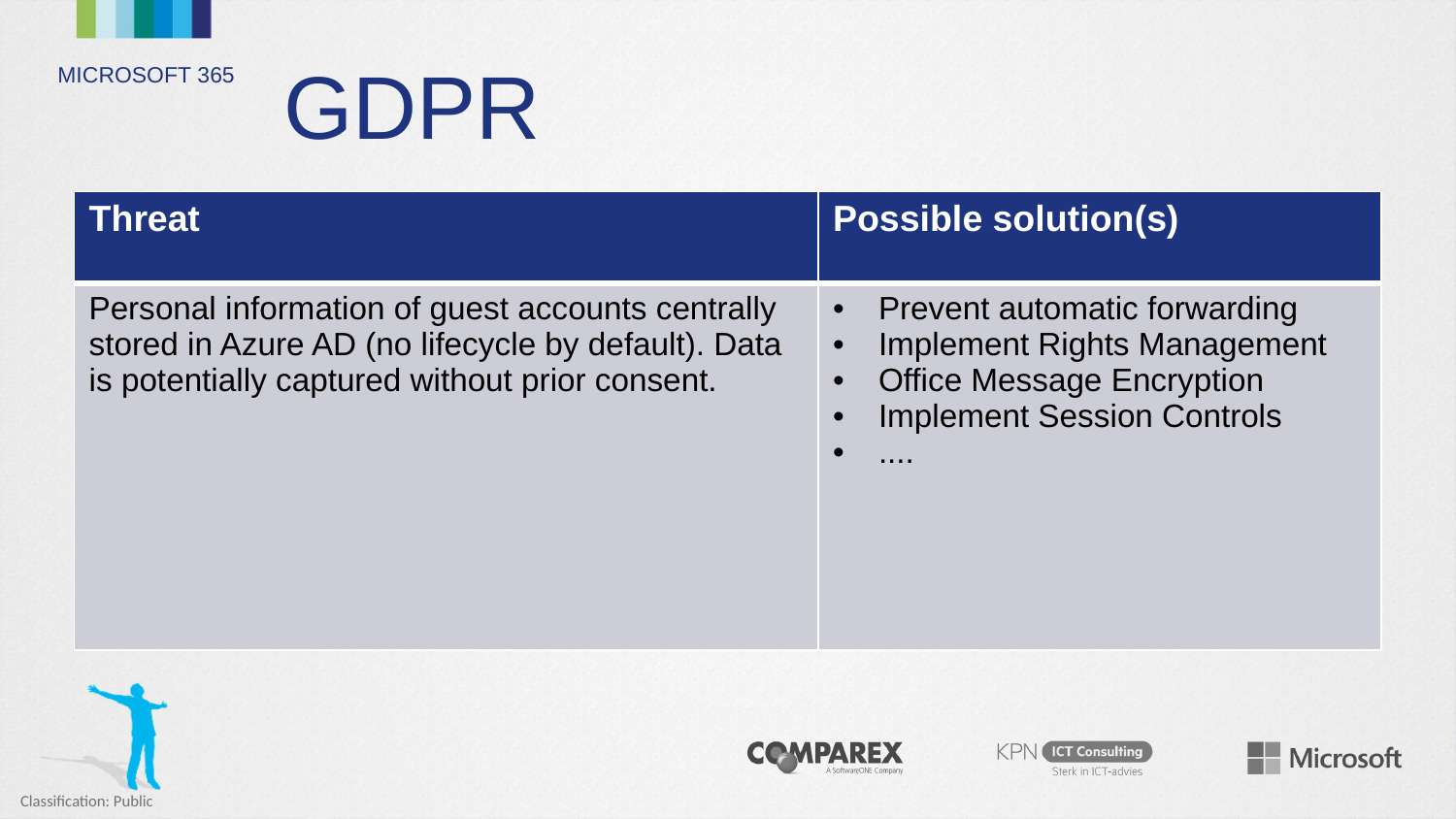

# GDPR
| Threat | Possible solution(s) |
| --- | --- |
| Personal information of guest accounts centrally stored in Azure AD (no lifecycle by default). Data is potentially captured without prior consent. | Prevent automatic forwarding Implement Rights Management Office Message Encryption Implement Session Controls .... |